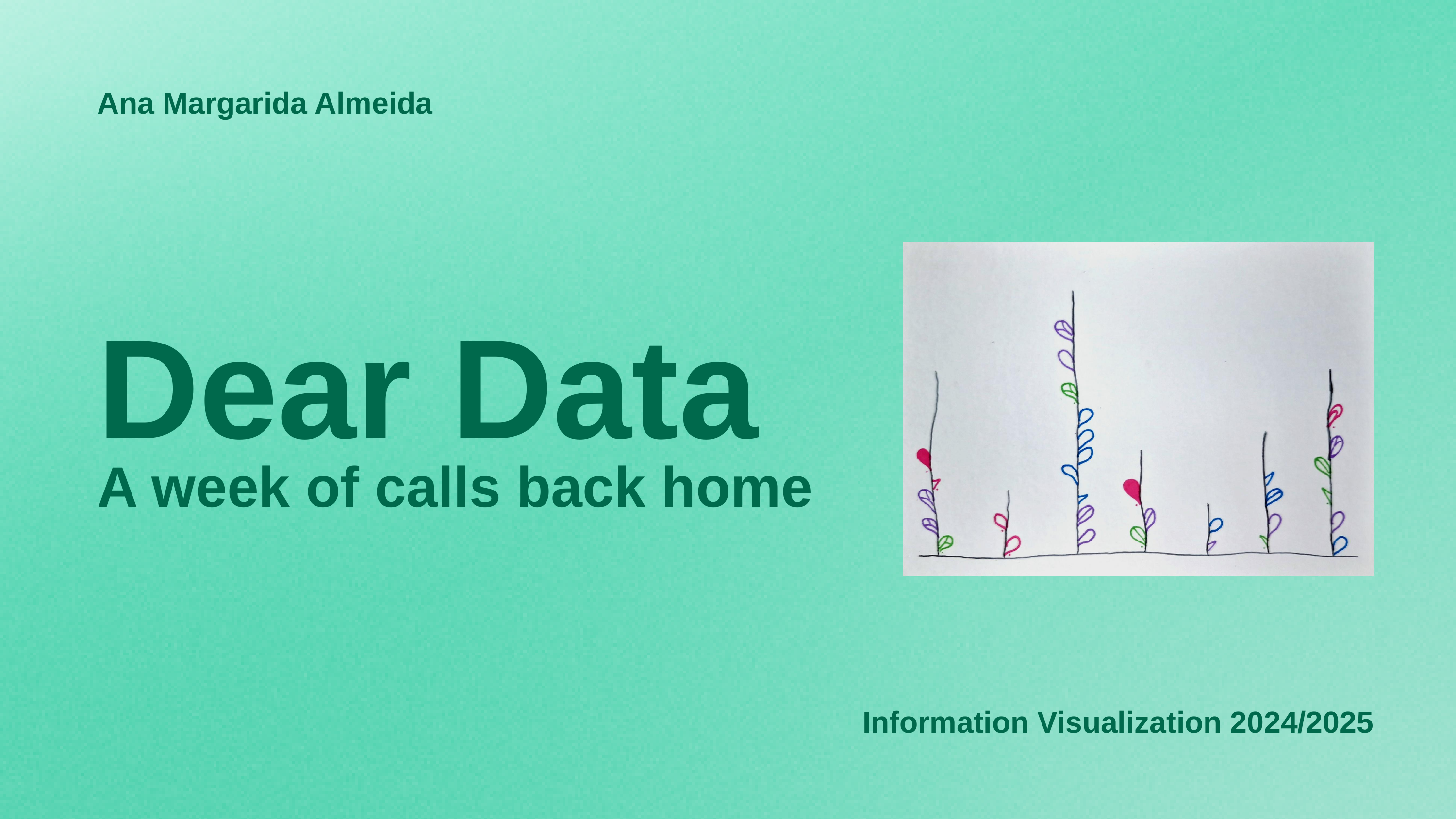

Ana Margarida Almeida

Dear Data
A week of calls back home
Information Visualization 2024/2025